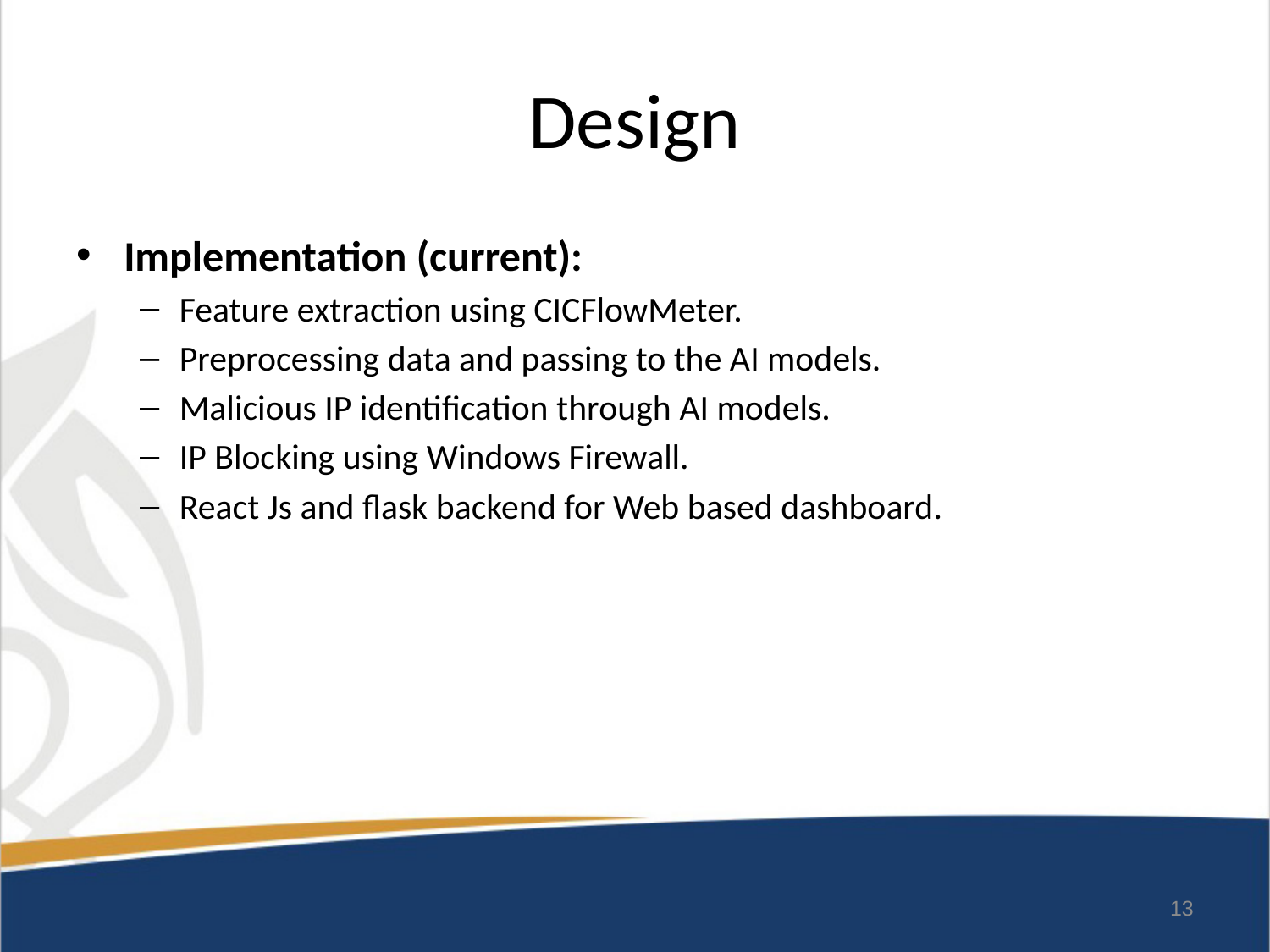

# Design
Implementation (current):
Feature extraction using CICFlowMeter.
Preprocessing data and passing to the AI models.
Malicious IP identification through AI models.
IP Blocking using Windows Firewall.
React Js and flask backend for Web based dashboard.
13